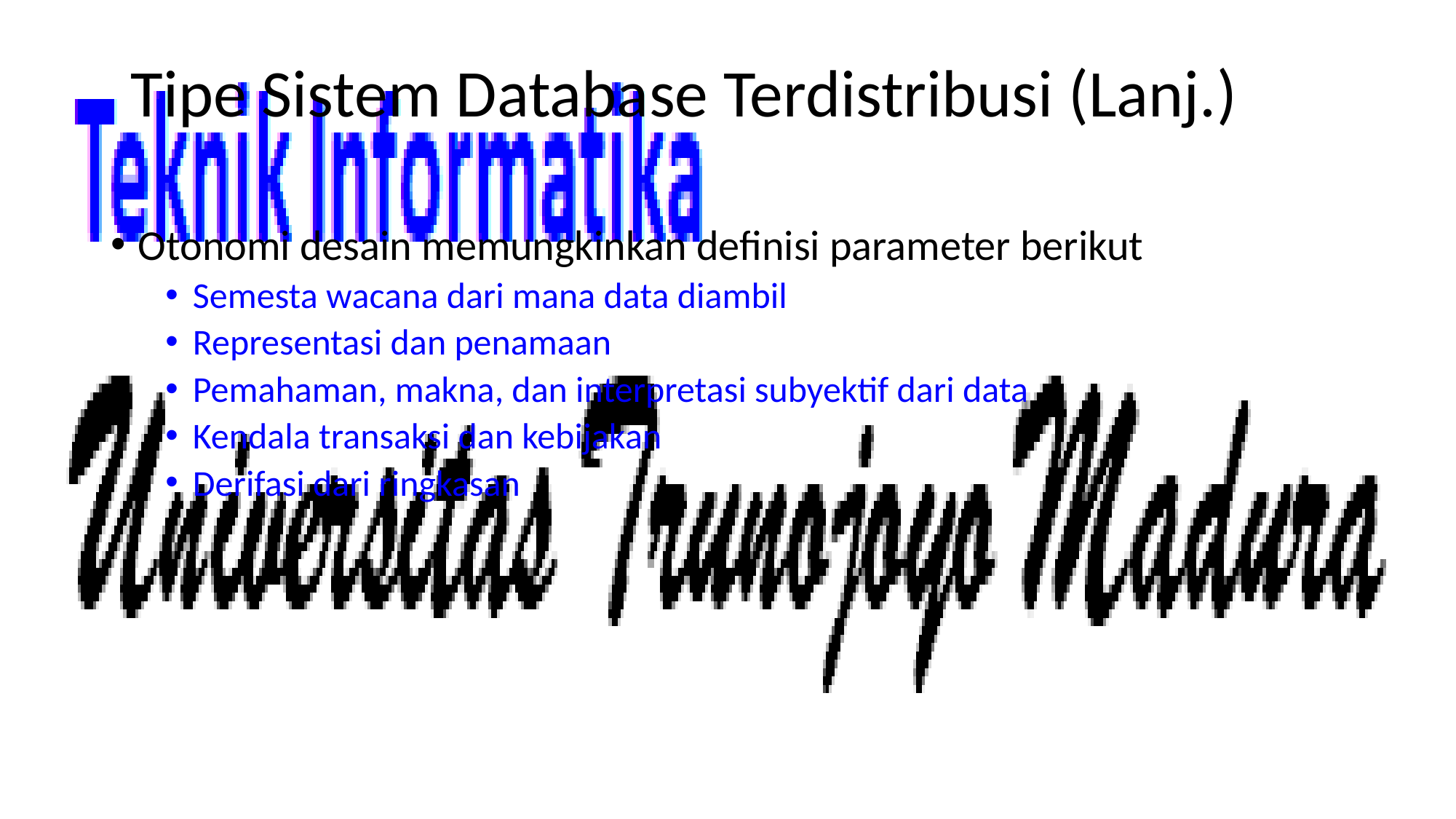

# Tipe Sistem Database Terdistribusi (Lanj.)
Otonomi desain memungkinkan definisi parameter berikut
Semesta wacana dari mana data diambil
Representasi dan penamaan
Pemahaman, makna, dan interpretasi subyektif dari data
Kendala transaksi dan kebijakan
Derifasi dari ringkasan